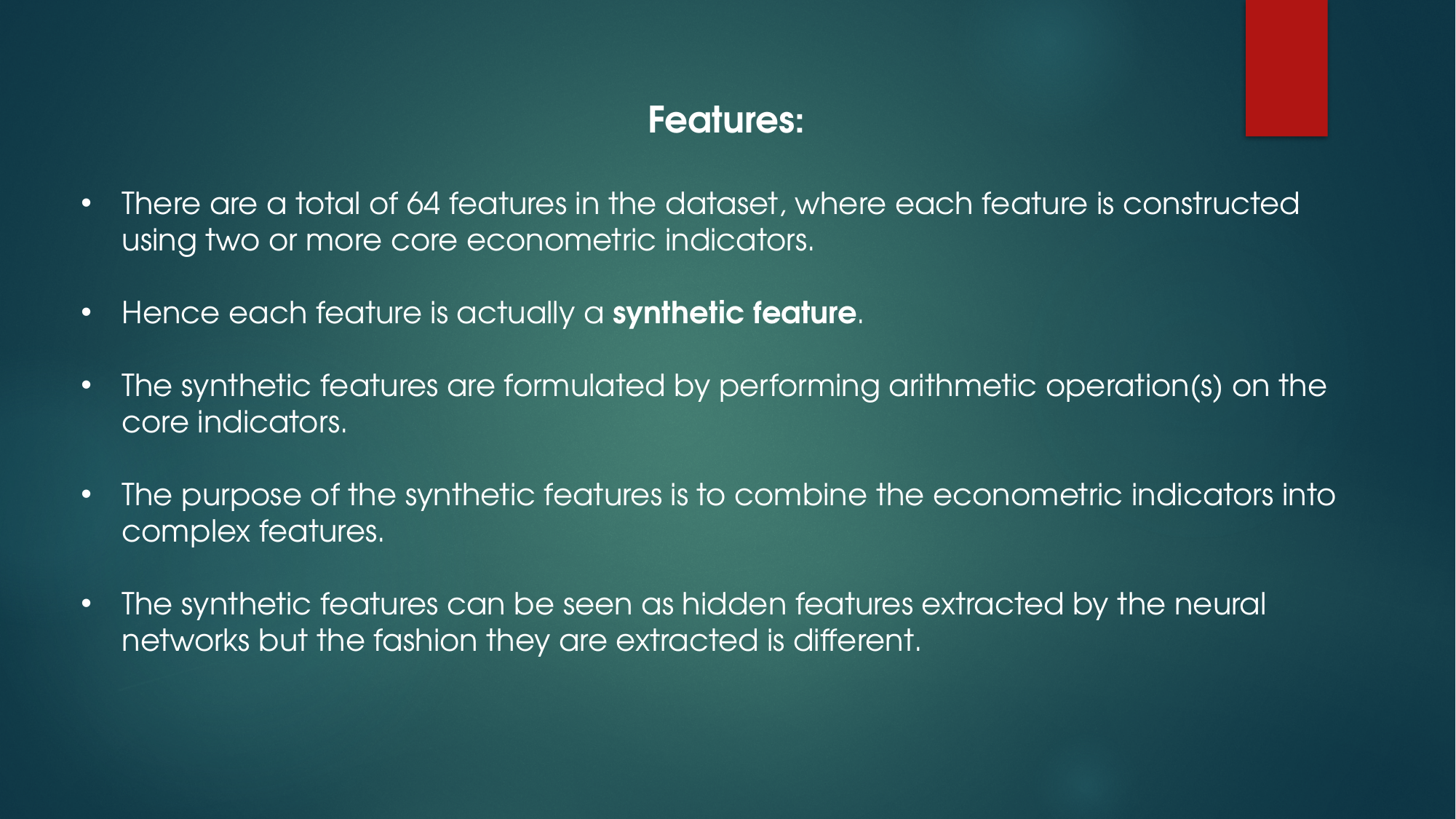

Features:

There are a total of 64 features in the dataset, where each feature is constructed using two or more core econometric indicators.

Hence each feature is actually a synthetic feature.

The synthetic features are formulated by performing arithmetic operation(s) on the core indicators.

The purpose of the synthetic features is to combine the econometric indicators into complex features.

The synthetic features can be seen as hidden features extracted by the neural networks but the fashion they are extracted is different.